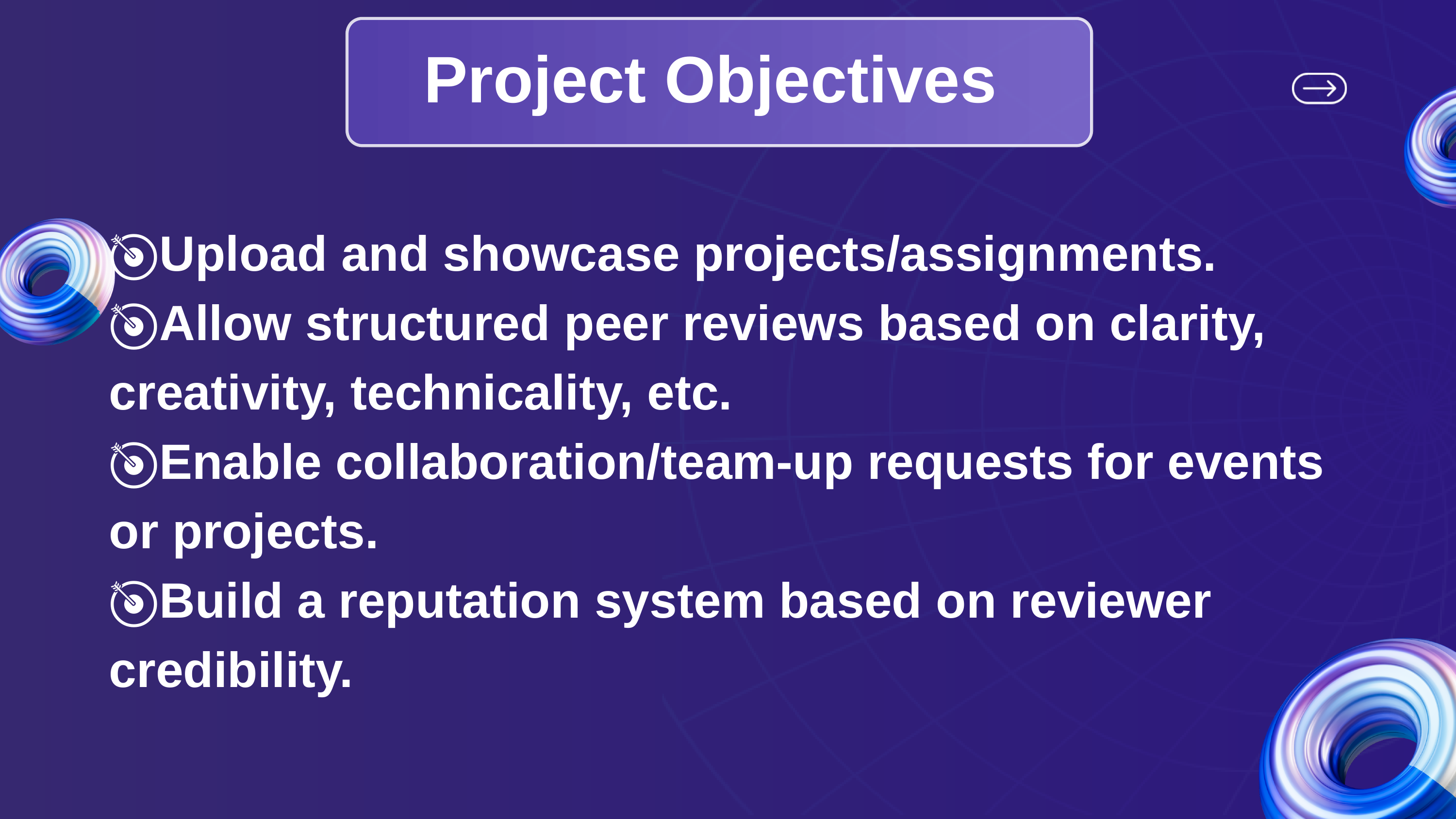

Project Objectives

🎯Upload and showcase projects/assignments.
🎯Allow structured peer reviews based on clarity, creativity, technicality, etc.
🎯Enable collaboration/team-up requests for events or projects.
🎯Build a reputation system based on reviewer credibility.